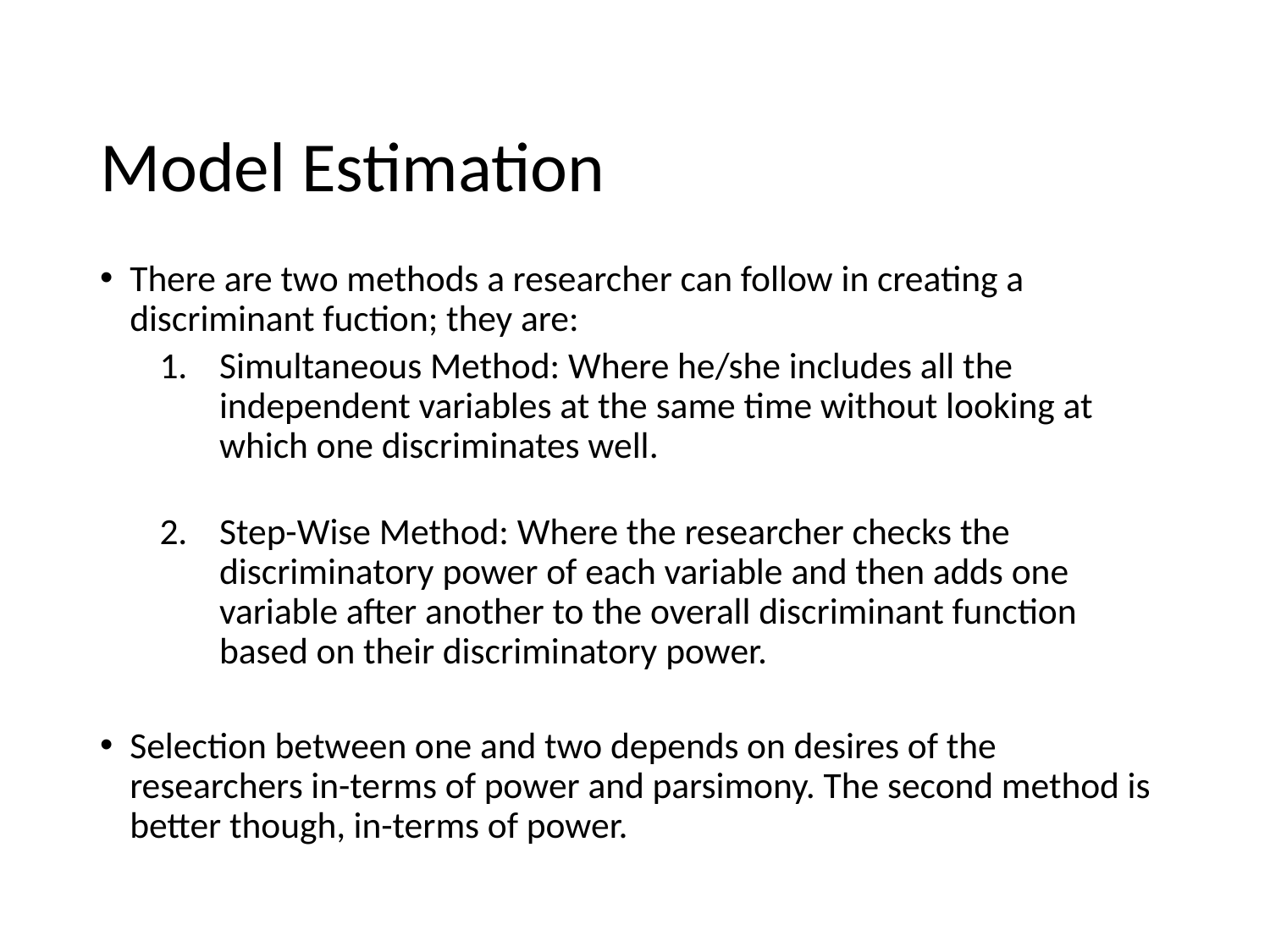

# Model Estimation
There are two methods a researcher can follow in creating a discriminant fuction; they are:
Simultaneous Method: Where he/she includes all the independent variables at the same time without looking at which one discriminates well.
Step-Wise Method: Where the researcher checks the discriminatory power of each variable and then adds one variable after another to the overall discriminant function based on their discriminatory power.
Selection between one and two depends on desires of the researchers in-terms of power and parsimony. The second method is better though, in-terms of power.